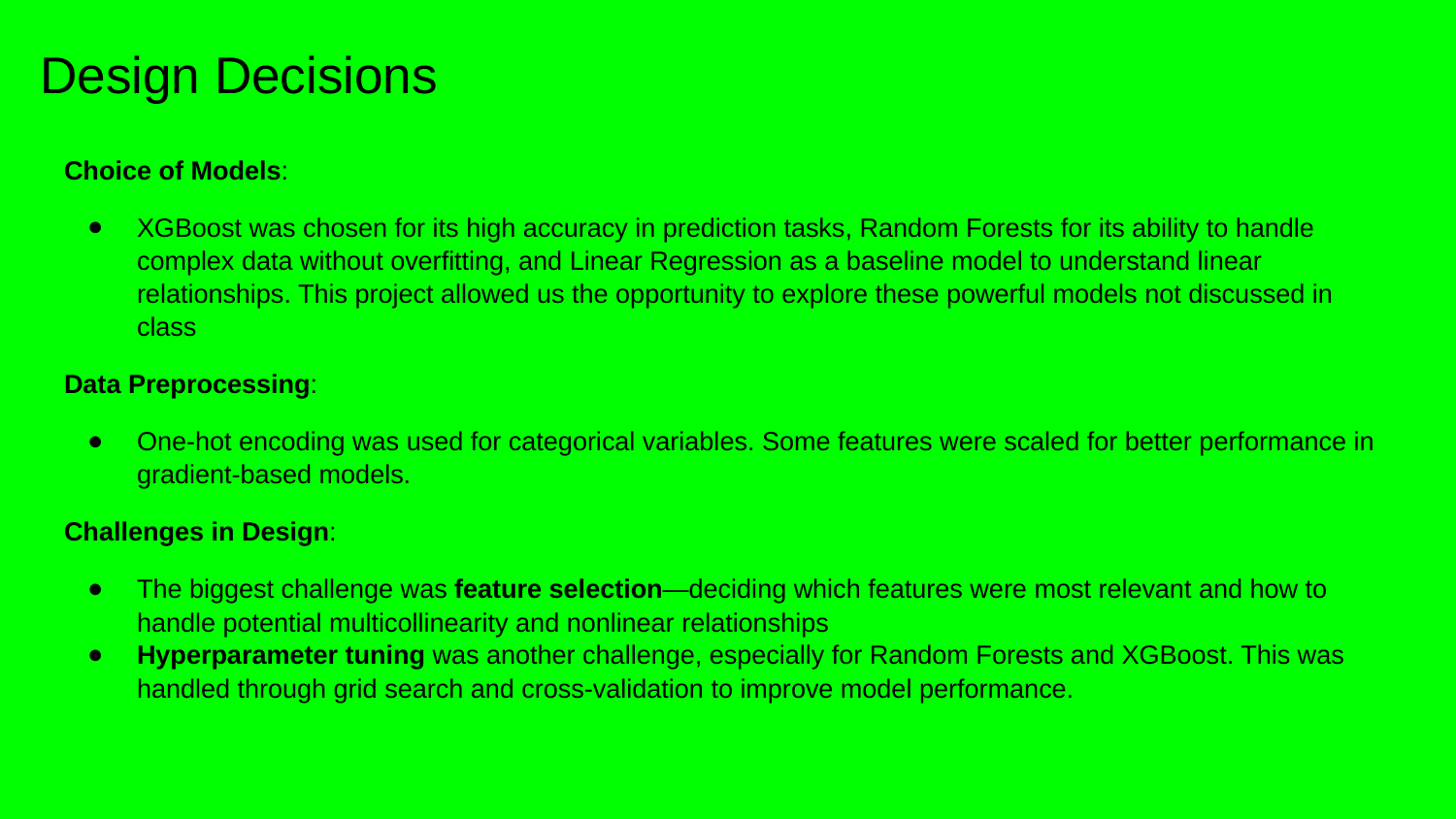

# Design Decisions
Choice of Models:
XGBoost was chosen for its high accuracy in prediction tasks, Random Forests for its ability to handle complex data without overfitting, and Linear Regression as a baseline model to understand linear relationships. This project allowed us the opportunity to explore these powerful models not discussed in class
Data Preprocessing:
One-hot encoding was used for categorical variables. Some features were scaled for better performance in gradient-based models.
Challenges in Design:
The biggest challenge was feature selection—deciding which features were most relevant and how to handle potential multicollinearity and nonlinear relationships
Hyperparameter tuning was another challenge, especially for Random Forests and XGBoost. This was handled through grid search and cross-validation to improve model performance.